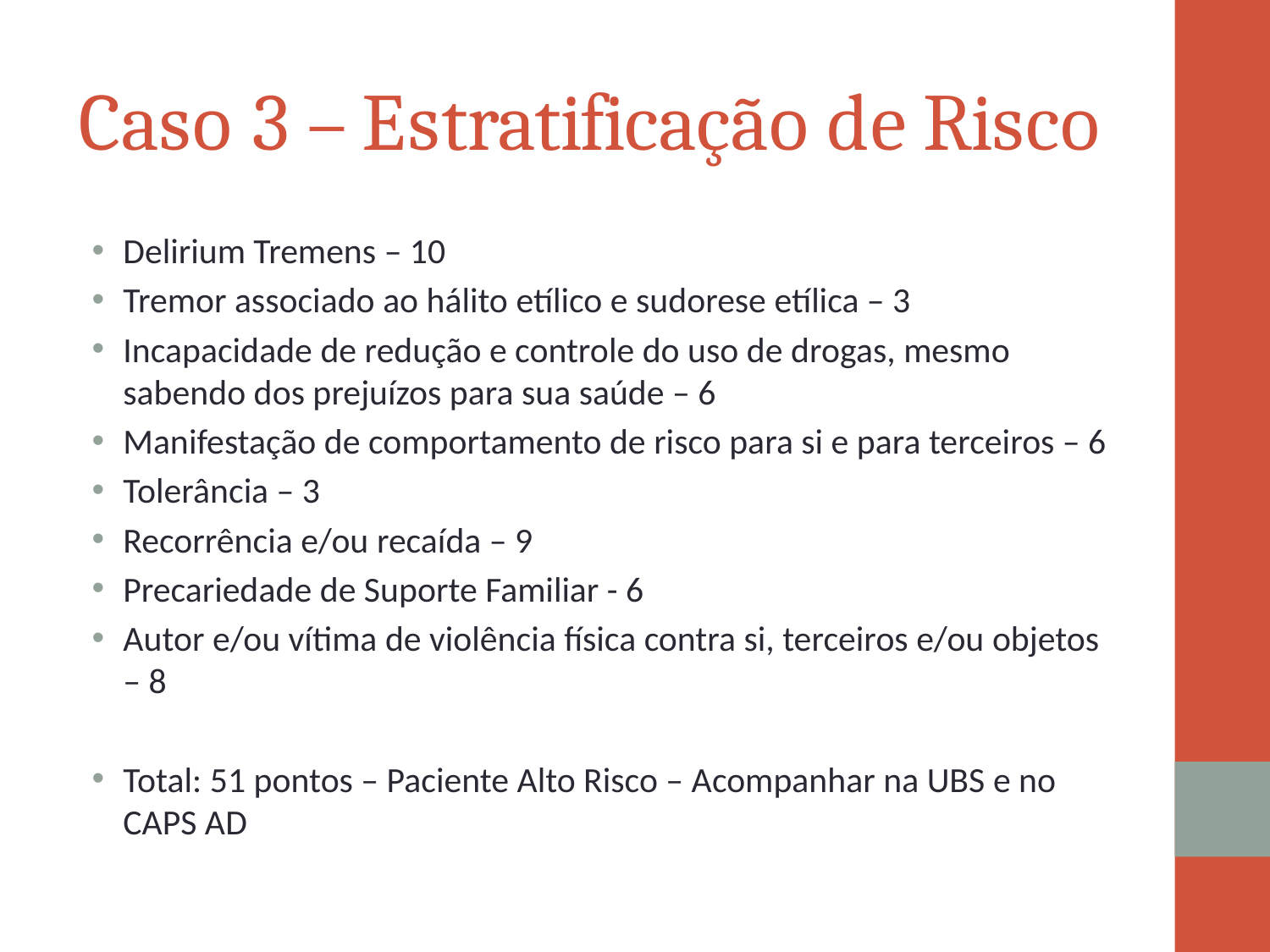

# Caso 3 – Estratificação de Risco
Delirium Tremens – 10
Tremor associado ao hálito etílico e sudorese etílica – 3
Incapacidade de redução e controle do uso de drogas, mesmo sabendo dos prejuízos para sua saúde – 6
Manifestação de comportamento de risco para si e para terceiros – 6
Tolerância – 3
Recorrência e/ou recaída – 9
Precariedade de Suporte Familiar - 6
Autor e/ou vítima de violência física contra si, terceiros e/ou objetos – 8

Total: 51 pontos – Paciente Alto Risco – Acompanhar na UBS e no CAPS AD